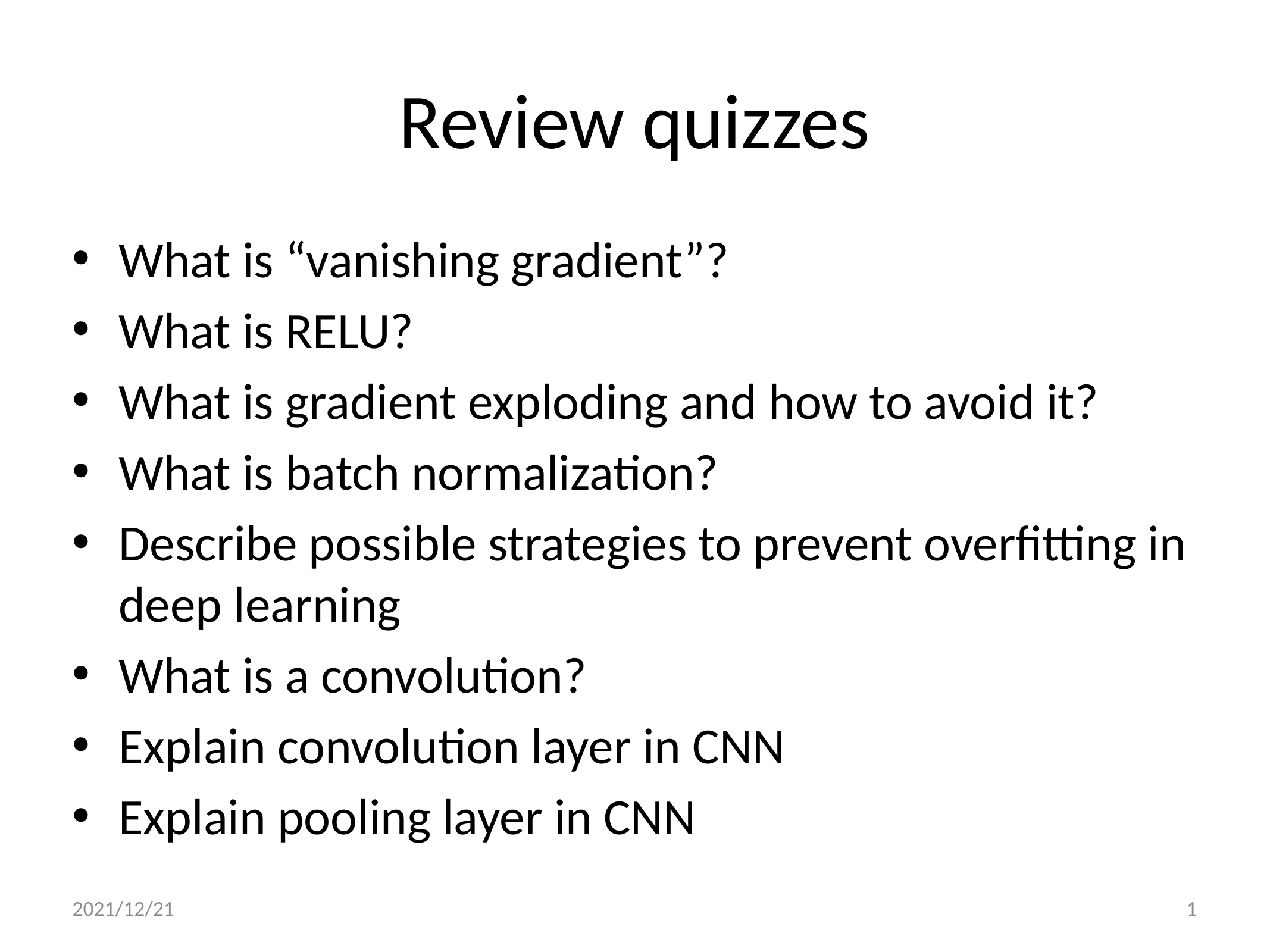

# Review quizzes
What is “vanishing gradient”?
What is RELU?
What is gradient exploding and how to avoid it?
What is batch normalization?
Describe possible strategies to prevent overfitting in deep learning
What is a convolution?
Explain convolution layer in CNN
Explain pooling layer in CNN

2021/12/21
1